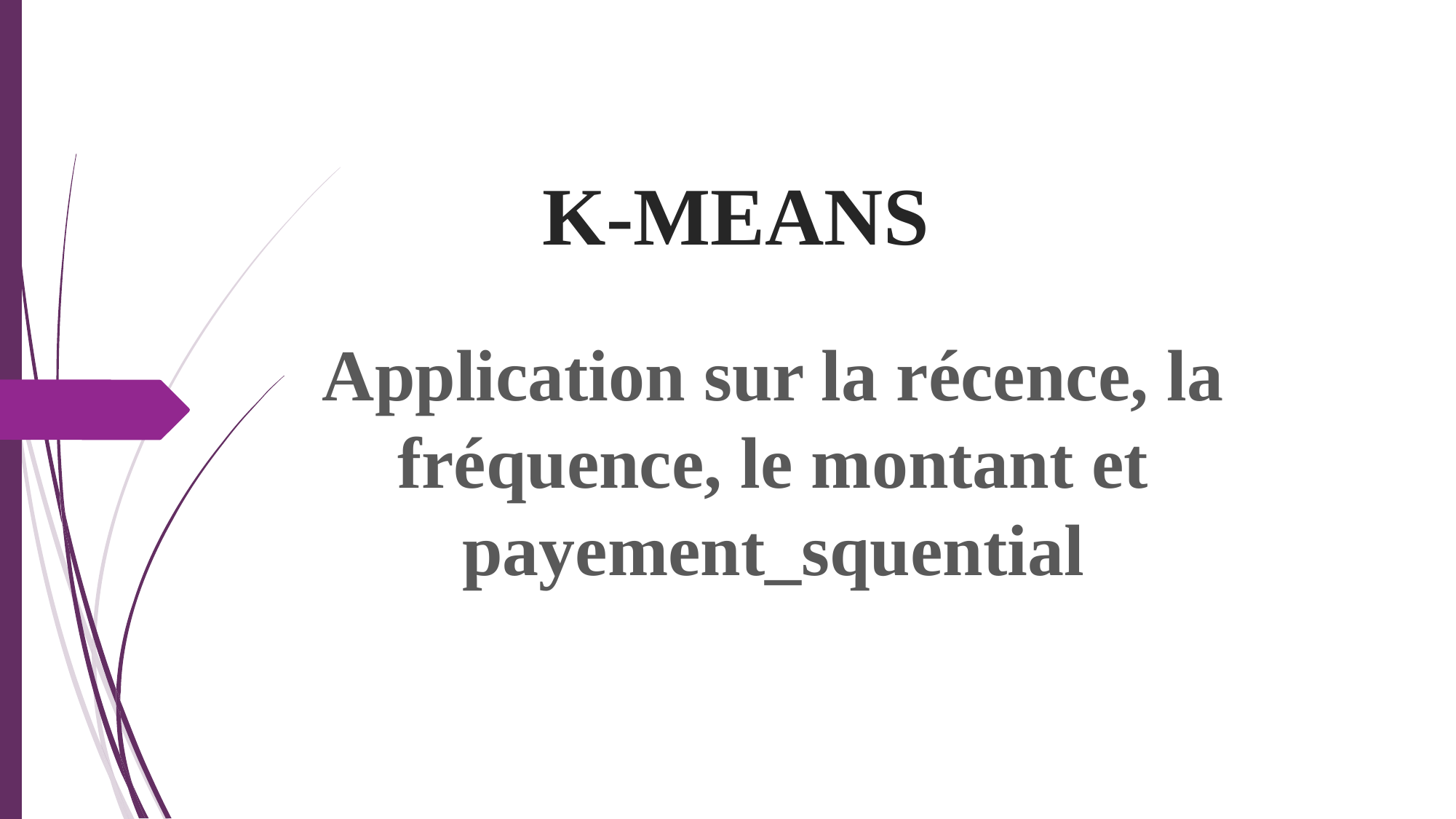

# K-MEANS
Application sur la récence, la fréquence, le montant et payement_squential